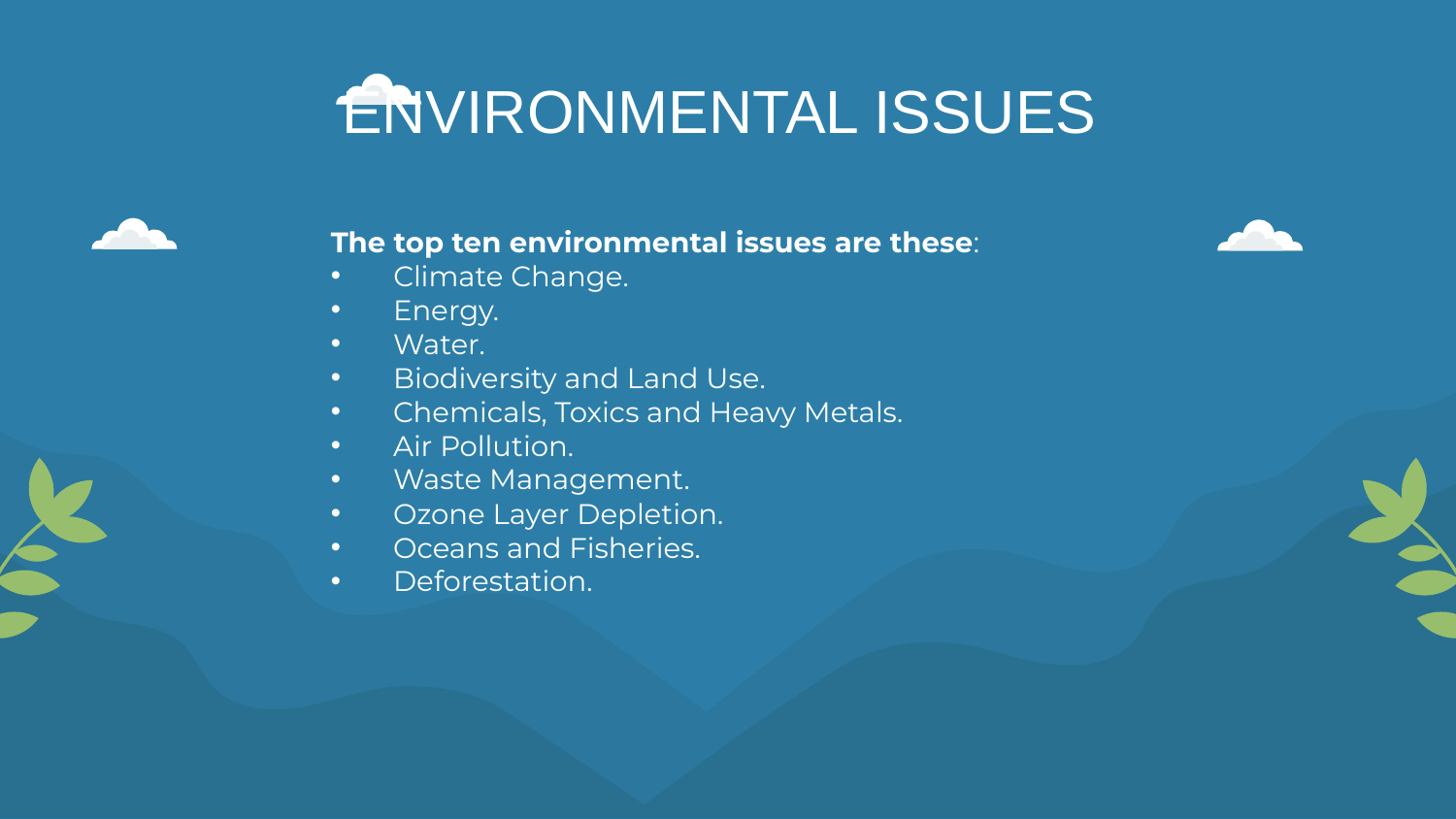

# ENVIRONMENTAL ISSUES
The top ten environmental issues are these:
 Climate Change.
 Energy.
 Water.
 Biodiversity and Land Use.
 Chemicals, Toxics and Heavy Metals.
 Air Pollution.
 Waste Management.
 Ozone Layer Depletion.
 Oceans and Fisheries.
 Deforestation.